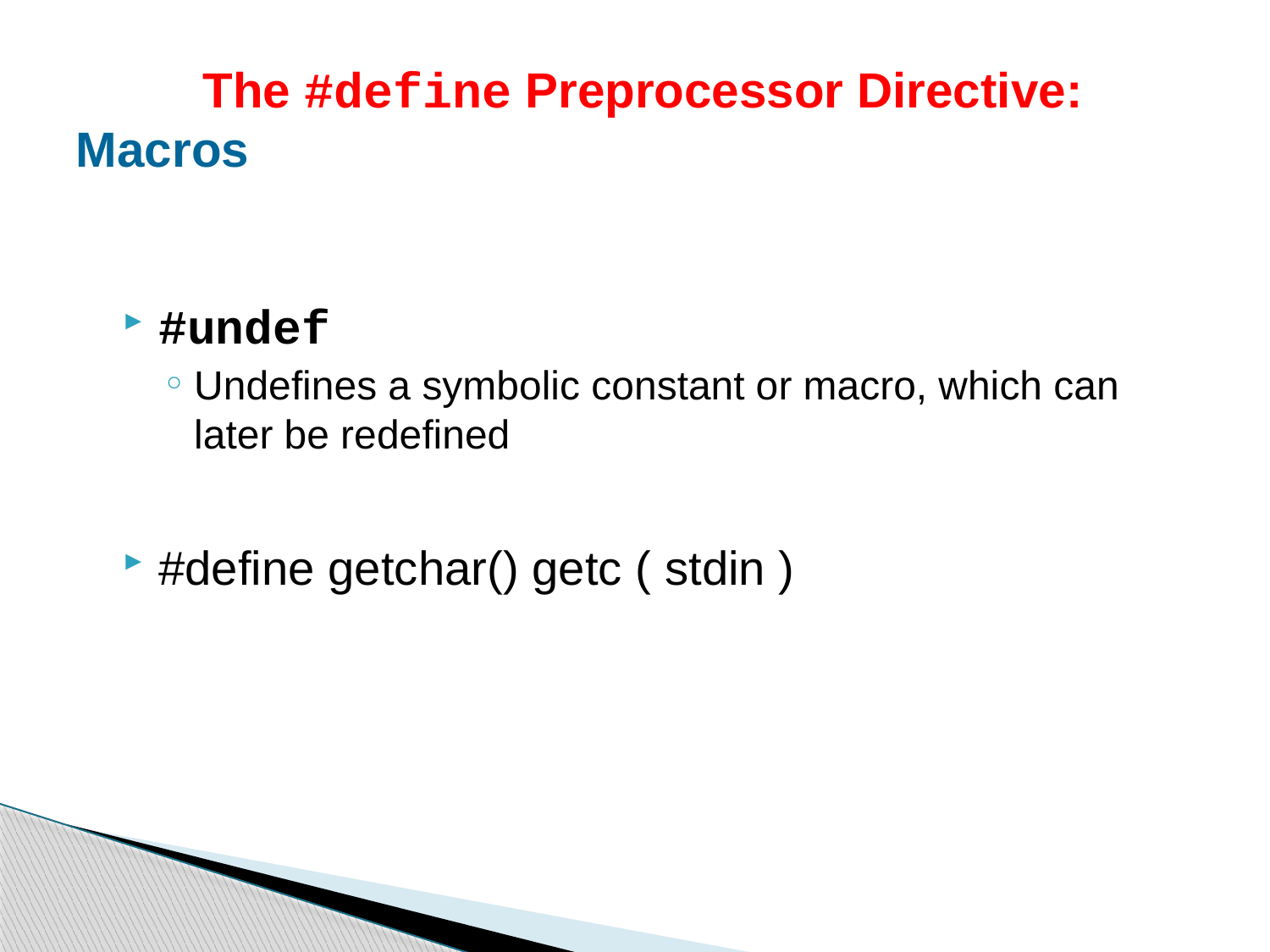

# The #define Preprocessor Directive: Macros
#undef
Undefines a symbolic constant or macro, which can later be redefined

#define getchar() getc ( stdin )